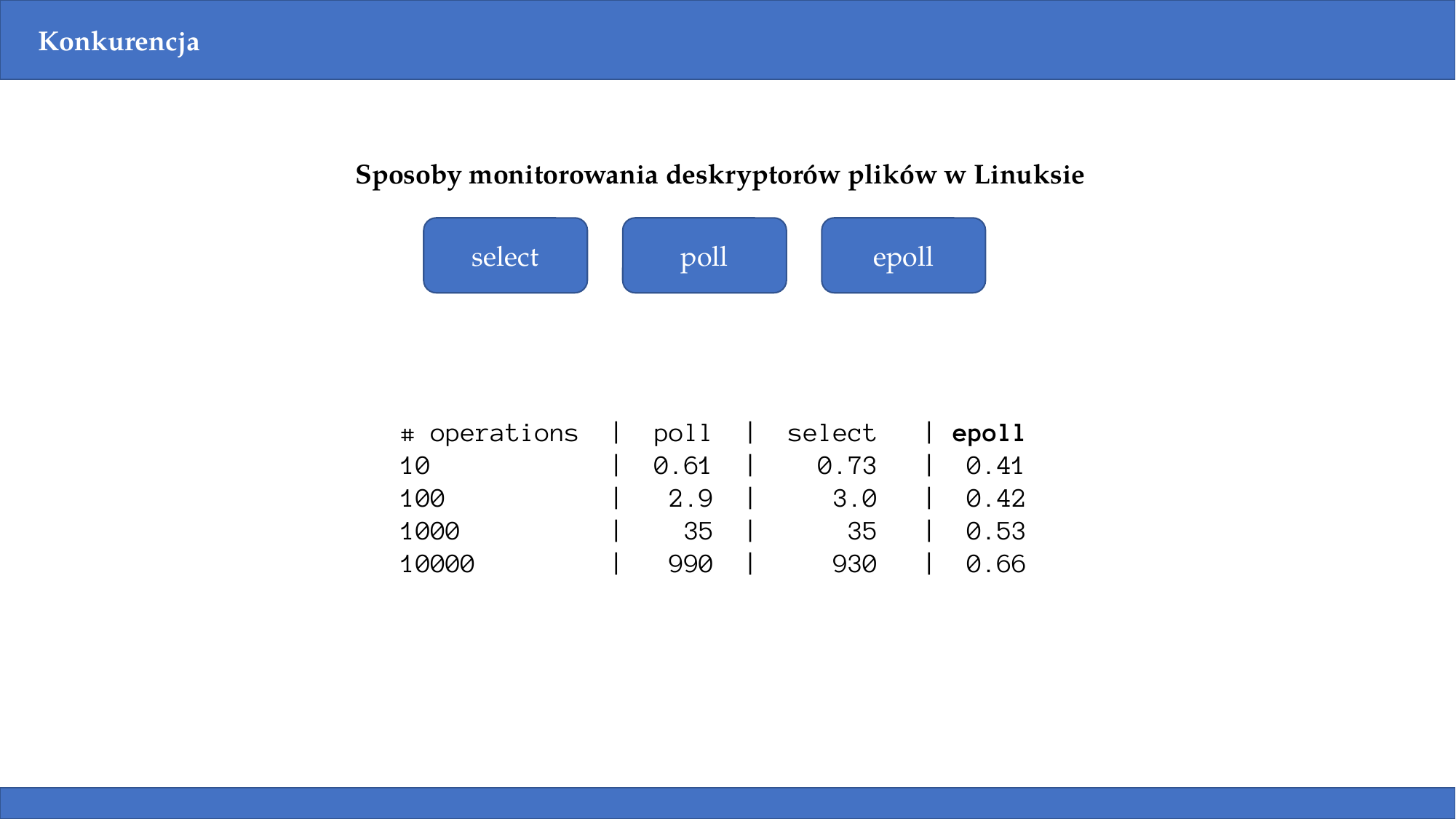

Konkurencja
Sposoby monitorowania deskryptorów plików w Linuksie
select
poll
epoll
# operations  |  poll  |  select   | epoll
10            |  0.61  |    0.73   |  0.41
100           |   2.9  |     3.0   |  0.42
1000          |    35  |      35   |  0.53
10000         |   990  |     930   |  0.66